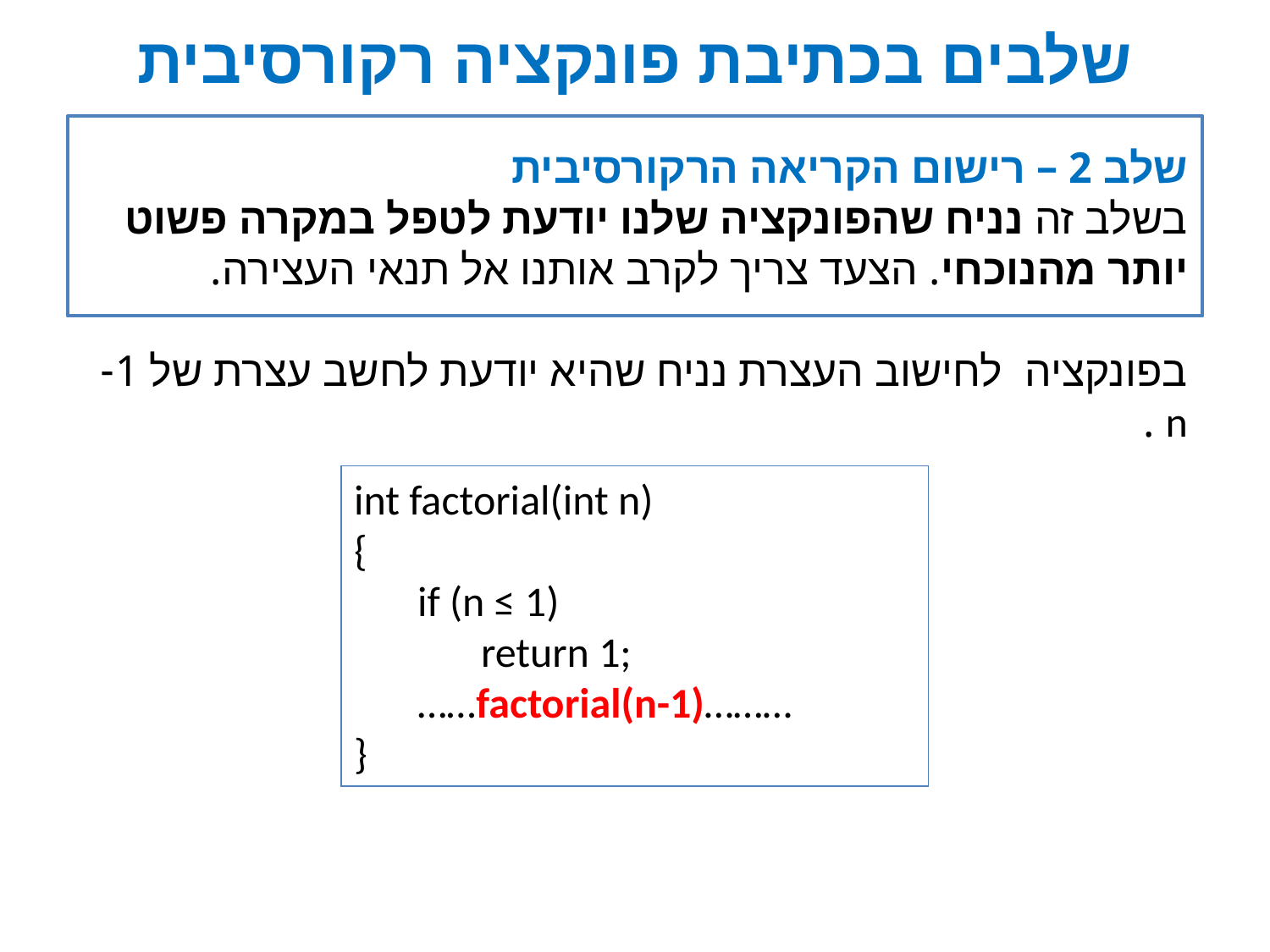

# שלבים בכתיבת פונקציה רקורסיבית
שלב 2 – רישום הקריאה הרקורסיבית
בשלב זה נניח שהפונקציה שלנו יודעת לטפל במקרה פשוט יותר מהנוכחי. הצעד צריך לקרב אותנו אל תנאי העצירה.

בפונקציה  לחישוב העצרת נניח שהיא יודעת לחשב עצרת של 1-n .

int factorial(int n)
{
if (n ≤ 1)
return 1;
……factorial(n-1)………
}